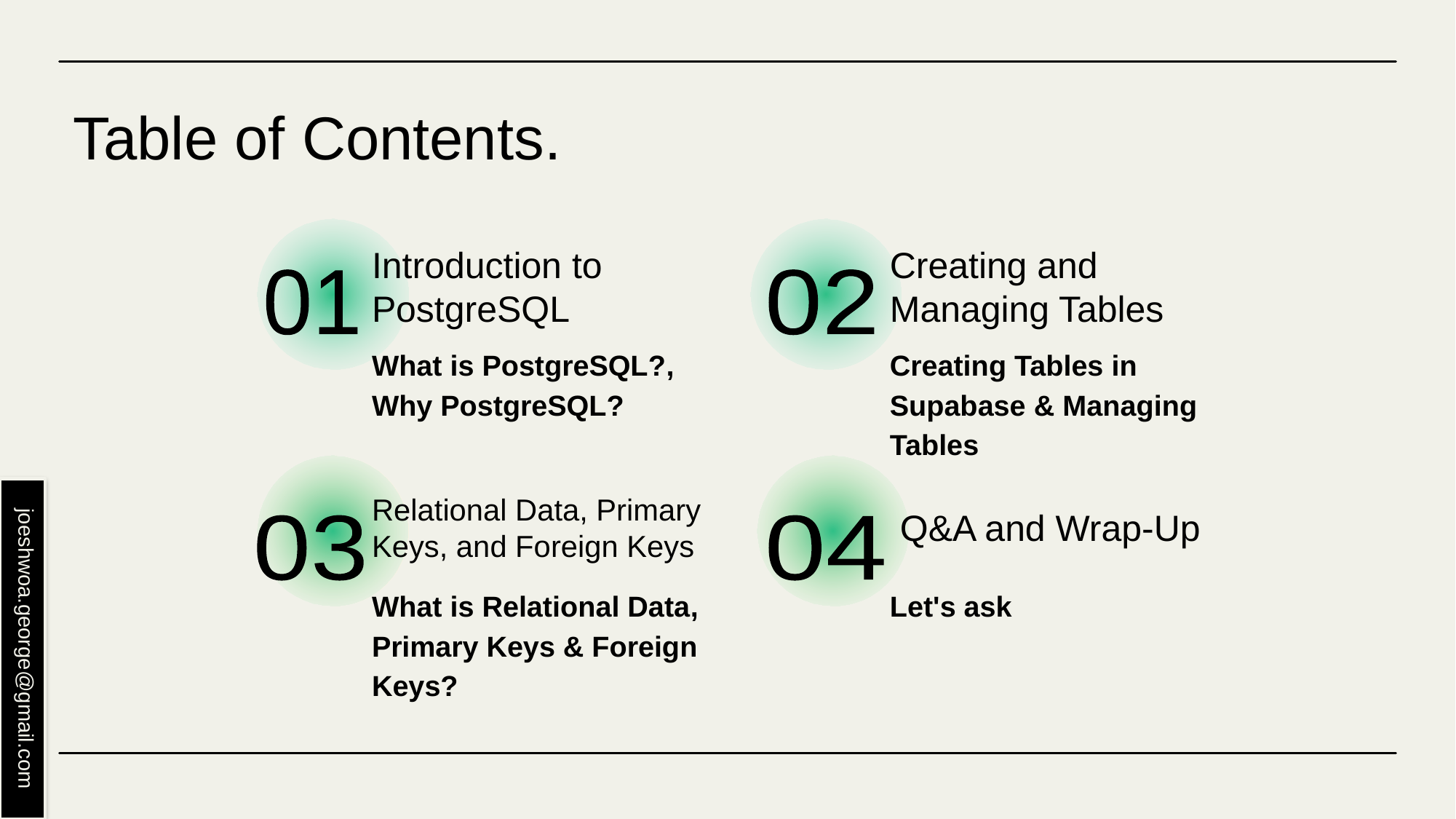

# Table of Contents.

Introduction to PostgreSQL
Creating and Managing Tables
01
02
What is PostgreSQL?, Why PostgreSQL?
Creating Tables in Supabase & Managing Tables

Relational Data, Primary Keys, and Foreign Keys
 Q&A and Wrap-Up
03
04
What is Relational Data, Primary Keys & Foreign Keys?
Let's ask
joeshwoa.george@gmail.com